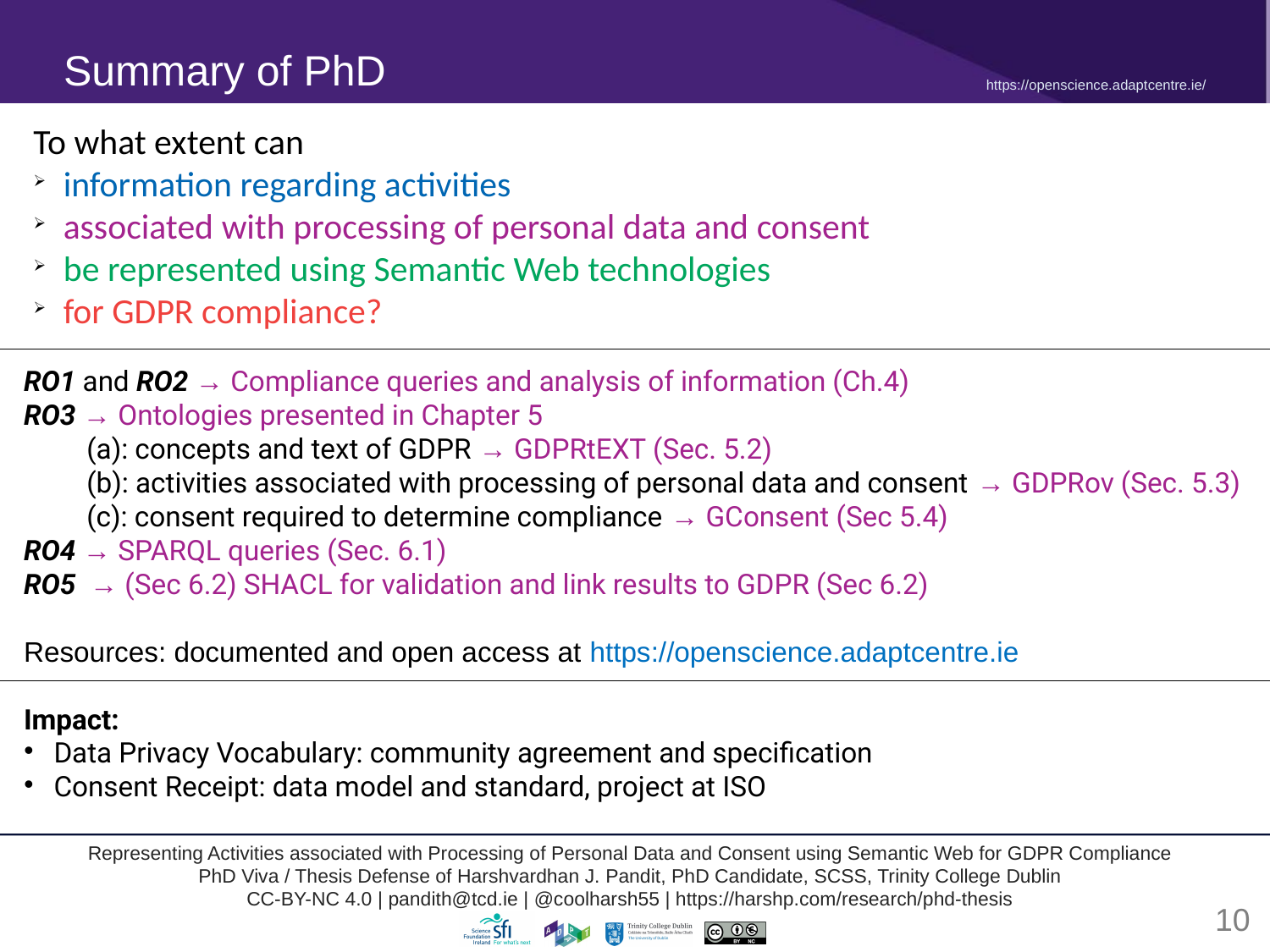

Summary of PhD
To what extent can
information regarding activities
associated with processing of personal data and consent
be represented using Semantic Web technologies
for GDPR compliance?

RO1 and RO2 → Compliance queries and analysis of information (Ch.4)
RO3 → Ontologies presented in Chapter 5
         (a): concepts and text of GDPR → GDPRtEXT (Sec. 5.2)
         (b): activities associated with processing of personal data and consent → GDPRov (Sec. 5.3)
         (c): consent required to determine compliance → GConsent (Sec 5.4)
RO4 → SPARQL queries (Sec. 6.1)
RO5  → (Sec 6.2) SHACL for validation and link results to GDPR (Sec 6.2)

Resources: documented and open access at https://openscience.adaptcentre.ie

Impact:
Data Privacy Vocabulary: community agreement and specification
Consent Receipt: data model and standard, project at ISO